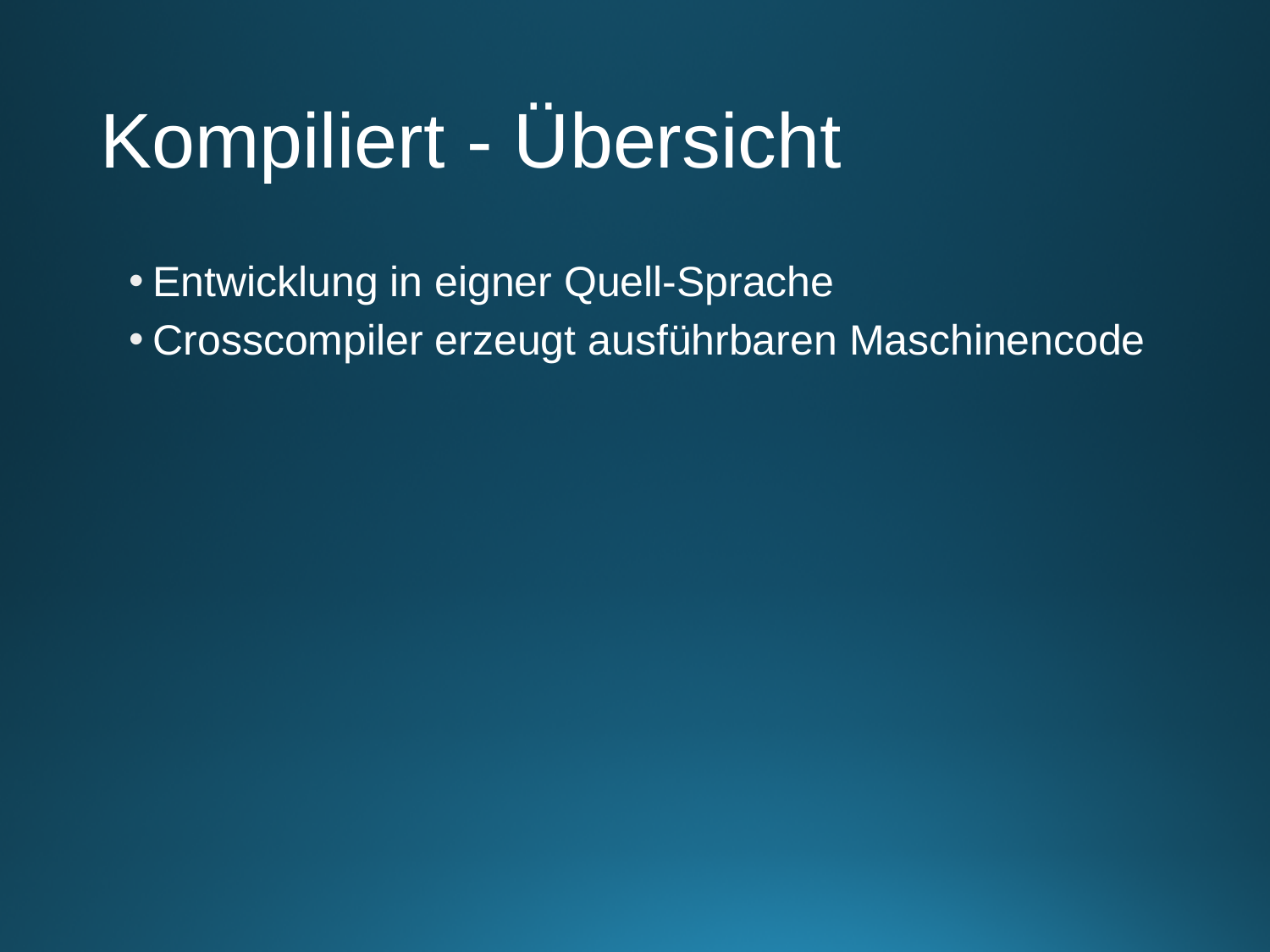

# Kompiliert - Übersicht
Entwicklung in eigner Quell-Sprache
Crosscompiler erzeugt ausführbaren Maschinencode